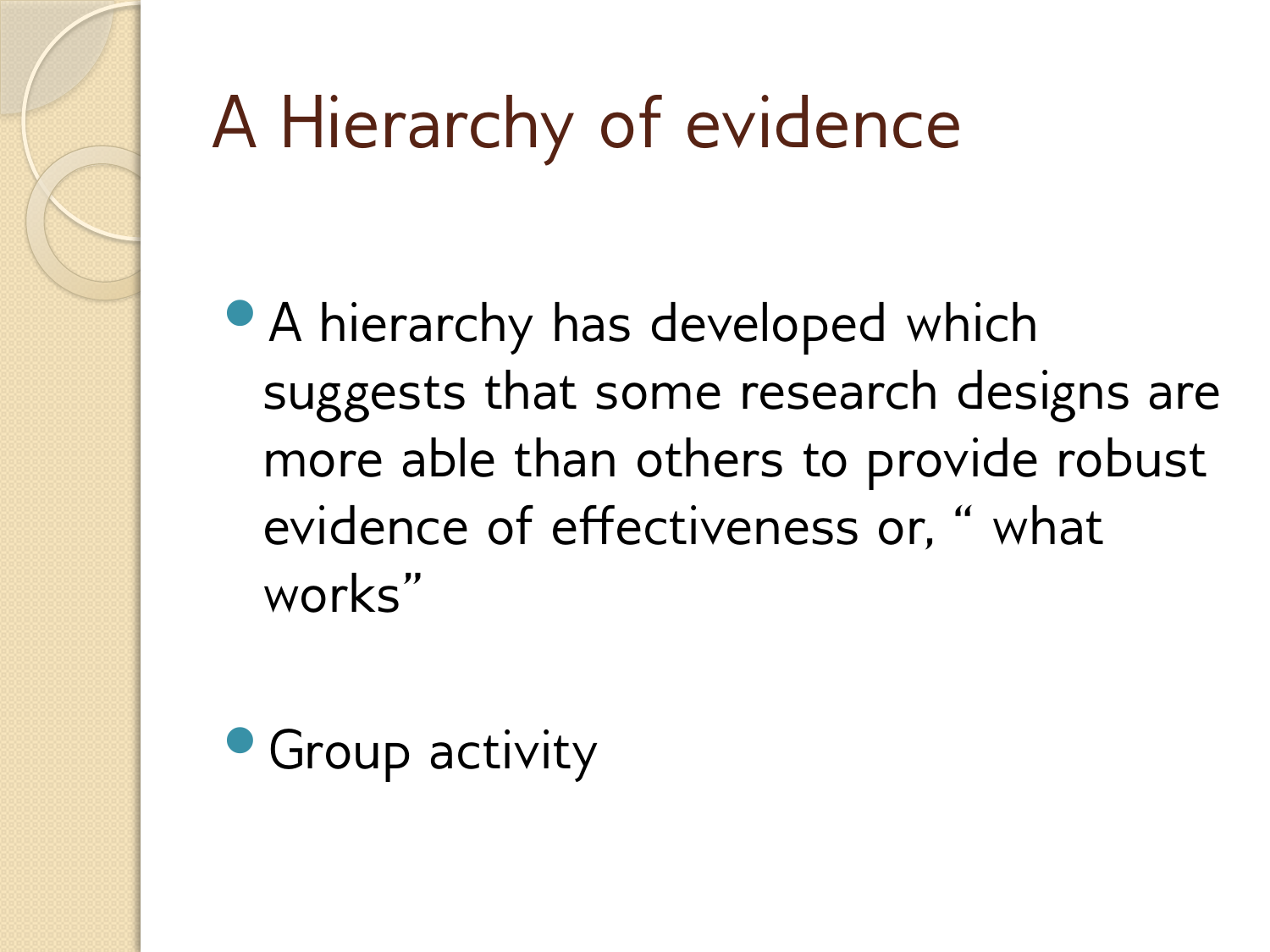

# A Hierarchy of evidence

A hierarchy has developed which suggests that some research designs are more able than others to provide robust evidence of effectiveness or, “ what works”

Group activity